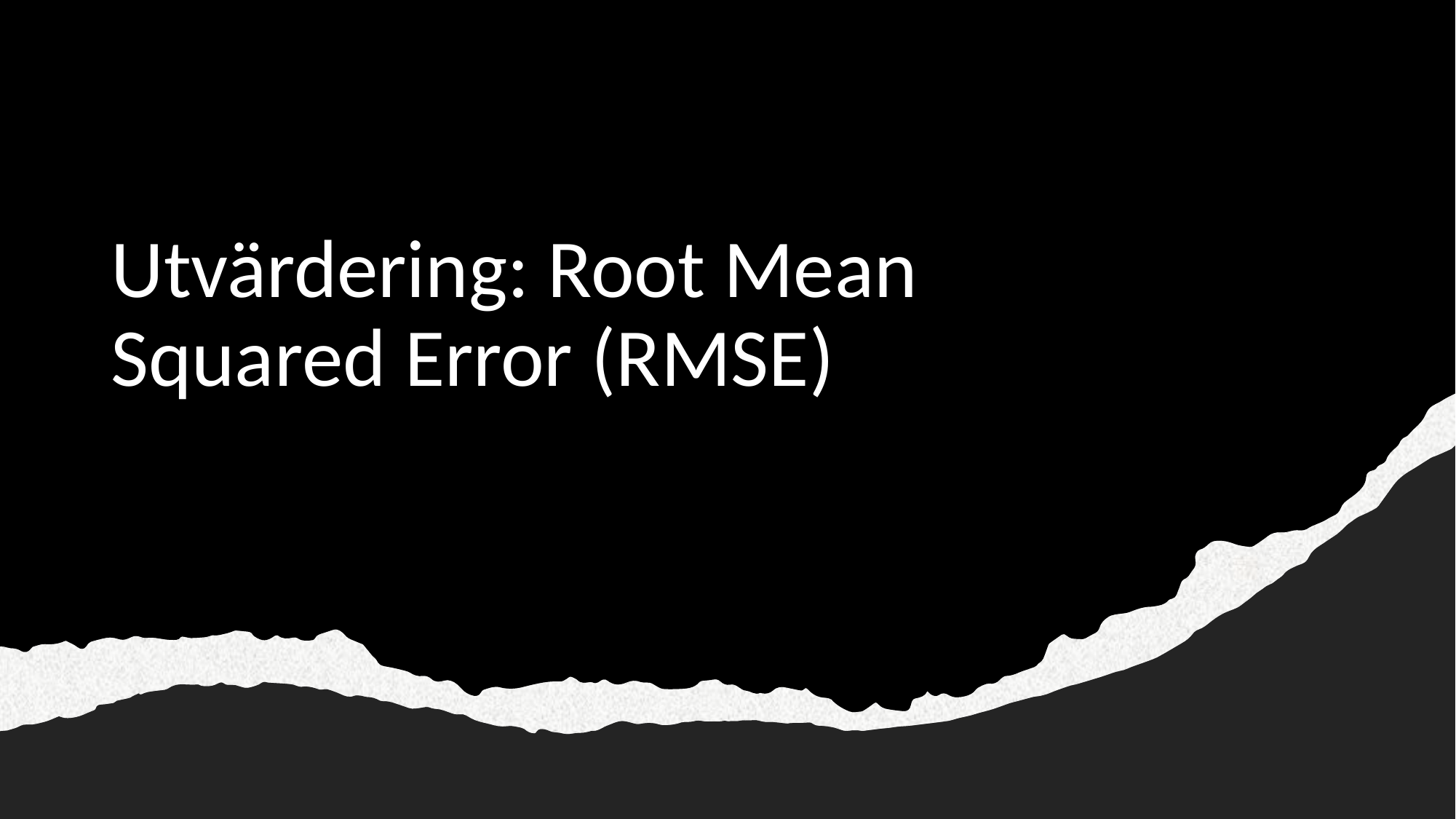

# Utvärdering: Root Mean Squared Error (RMSE)